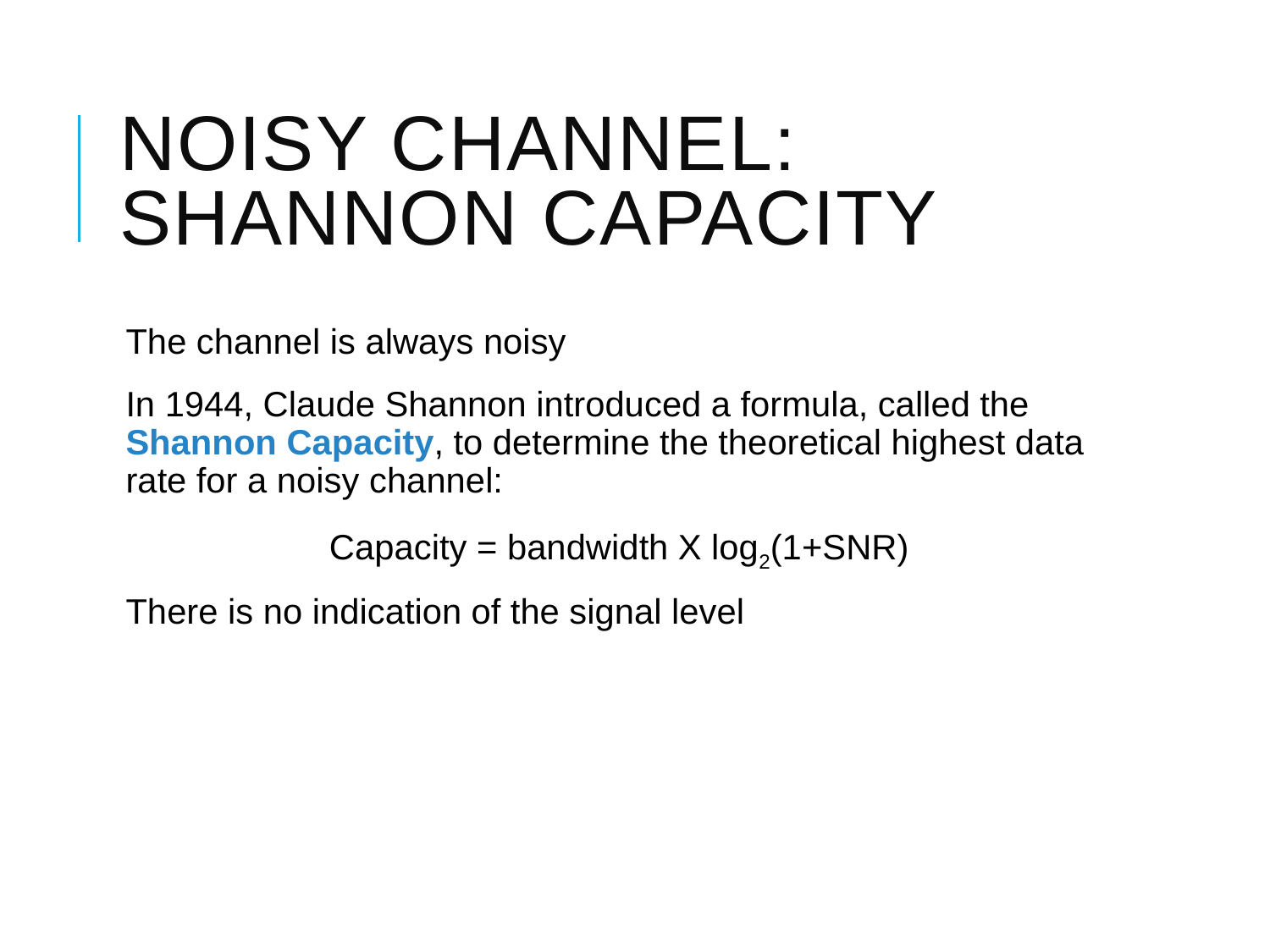

# Noisy channel: Shannon capacity
The channel is always noisy
In 1944, Claude Shannon introduced a formula, called the Shannon Capacity, to determine the theoretical highest data rate for a noisy channel:
Capacity = bandwidth X log2(1+SNR)
There is no indication of the signal level